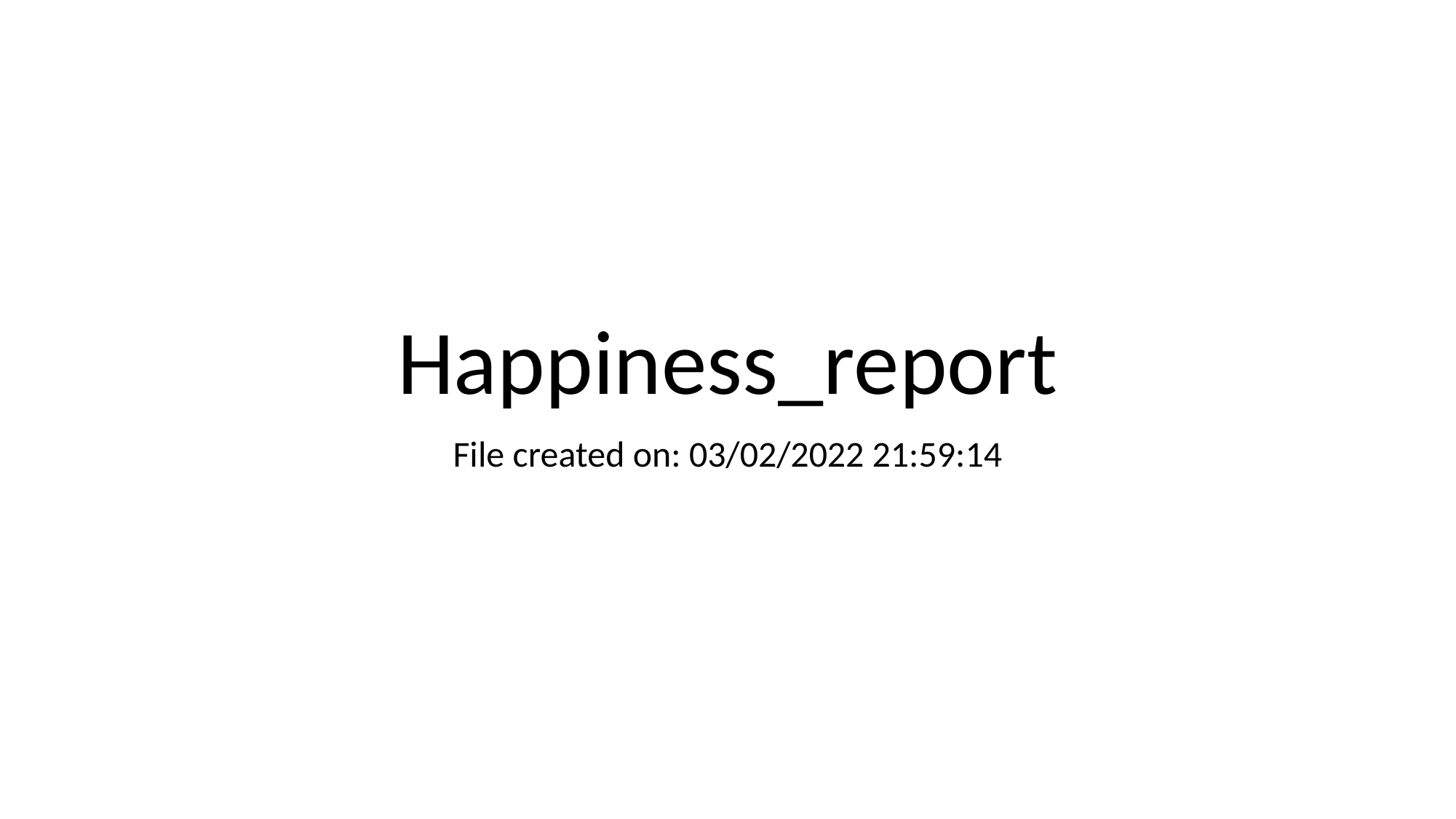

# Happiness_report
File created on: 03/02/2022 21:59:14